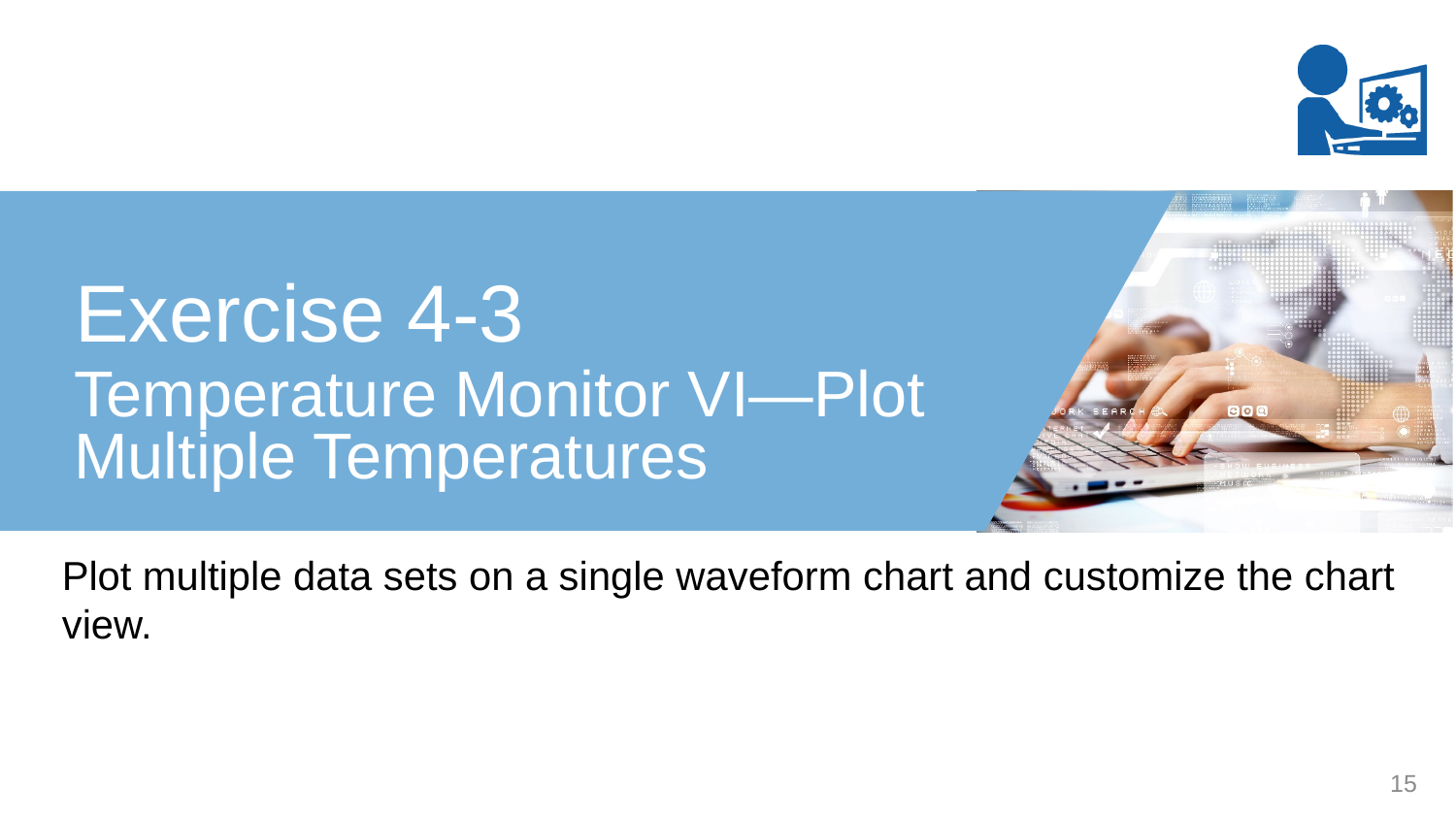

Exercise 4-3
Temperature Monitor VI—Plot Multiple Temperatures
Plot multiple data sets on a single waveform chart and customize the chart view.
15